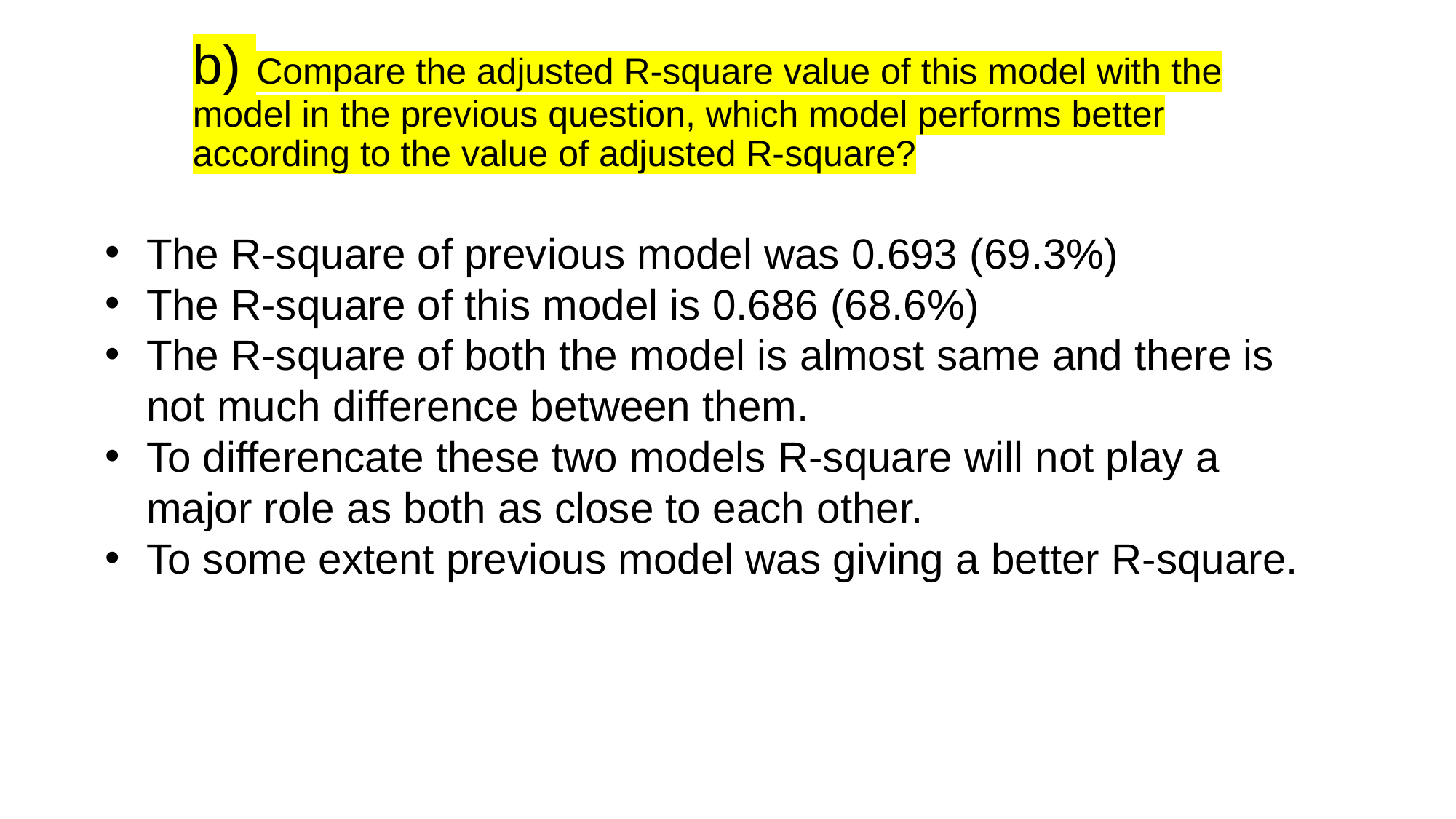

# b) Compare the adjusted R-square value of this model with the model in the previous question, which model performs better according to the value of adjusted R-square?

The R-square of previous model was 0.693 (69.3%)
The R-square of this model is 0.686 (68.6%)
The R-square of both the model is almost same and there is not much difference between them.
To differencate these two models R-square will not play a major role as both as close to each other.
To some extent previous model was giving a better R-square.